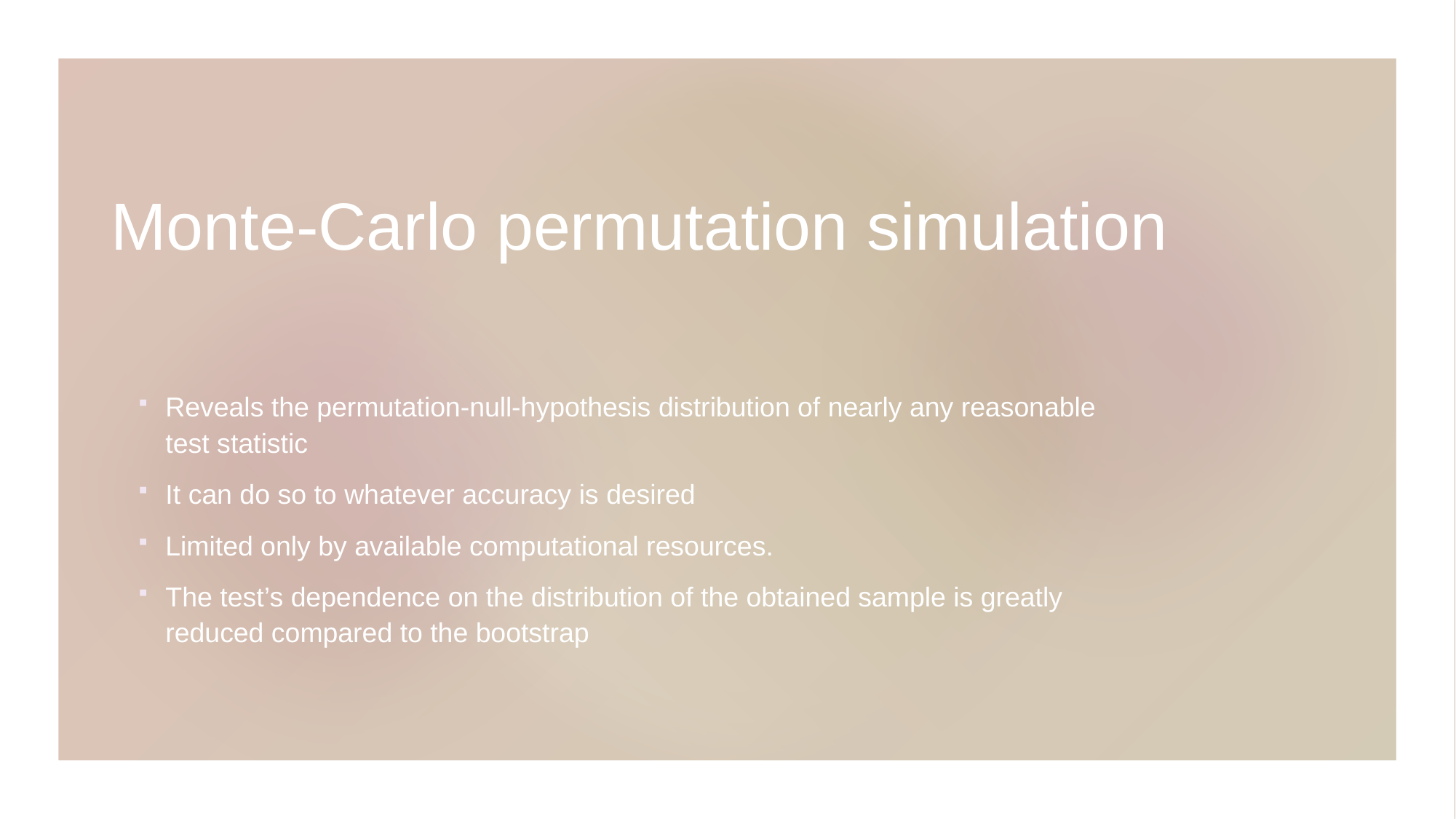

# Monte-Carlo permutation simulation

Reveals the permutation-null-hypothesis distribution of nearly any reasonable test statistic
It can do so to whatever accuracy is desired
Limited only by available computational resources.
The test’s dependence on the distribution of the obtained sample is greatly reduced compared to the bootstrap